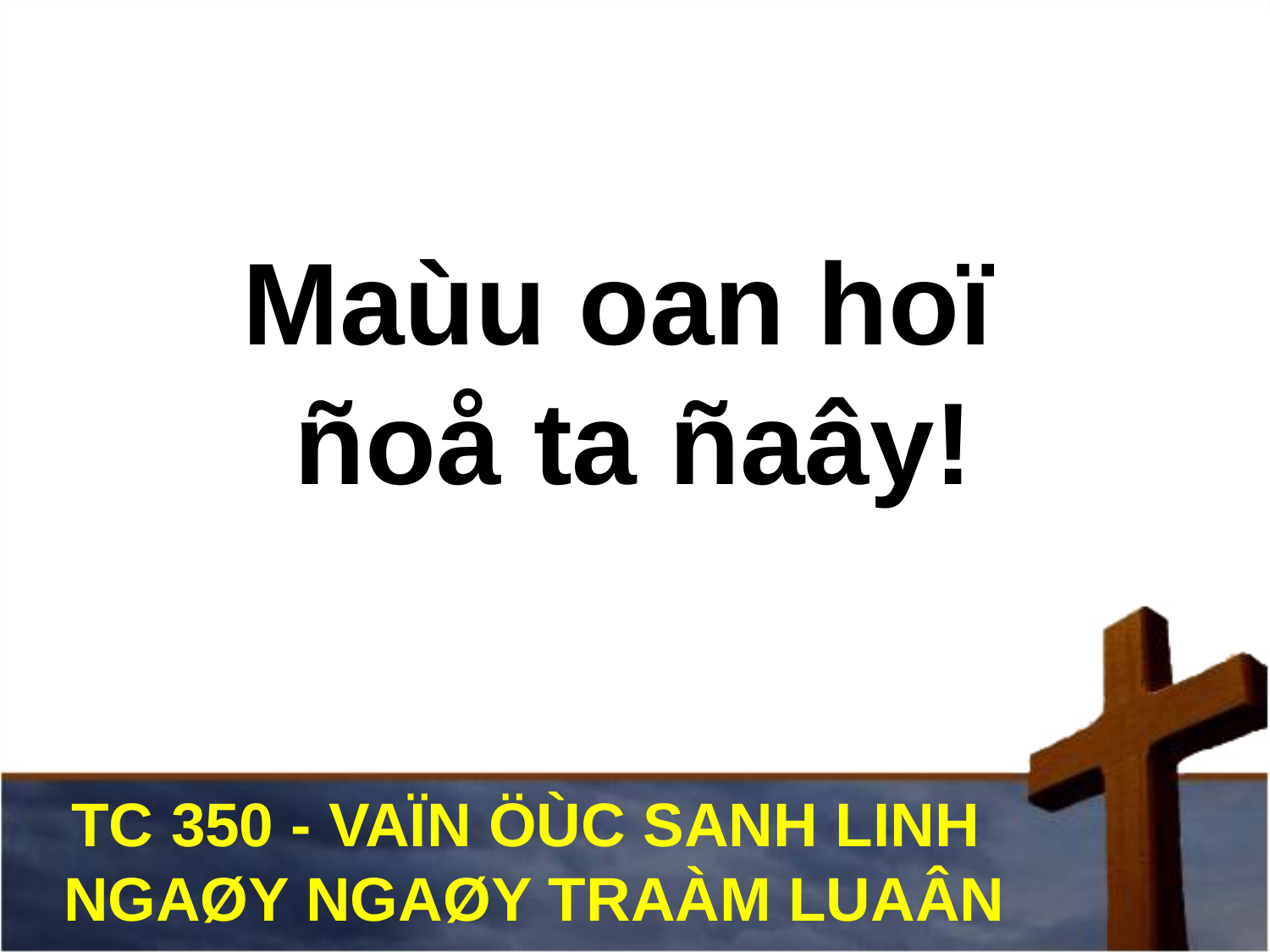

Maùu oan hoï
ñoå ta ñaây!
TC 350 - VAÏN ÖÙC SANH LINH
NGAØY NGAØY TRAÀM LUAÂN